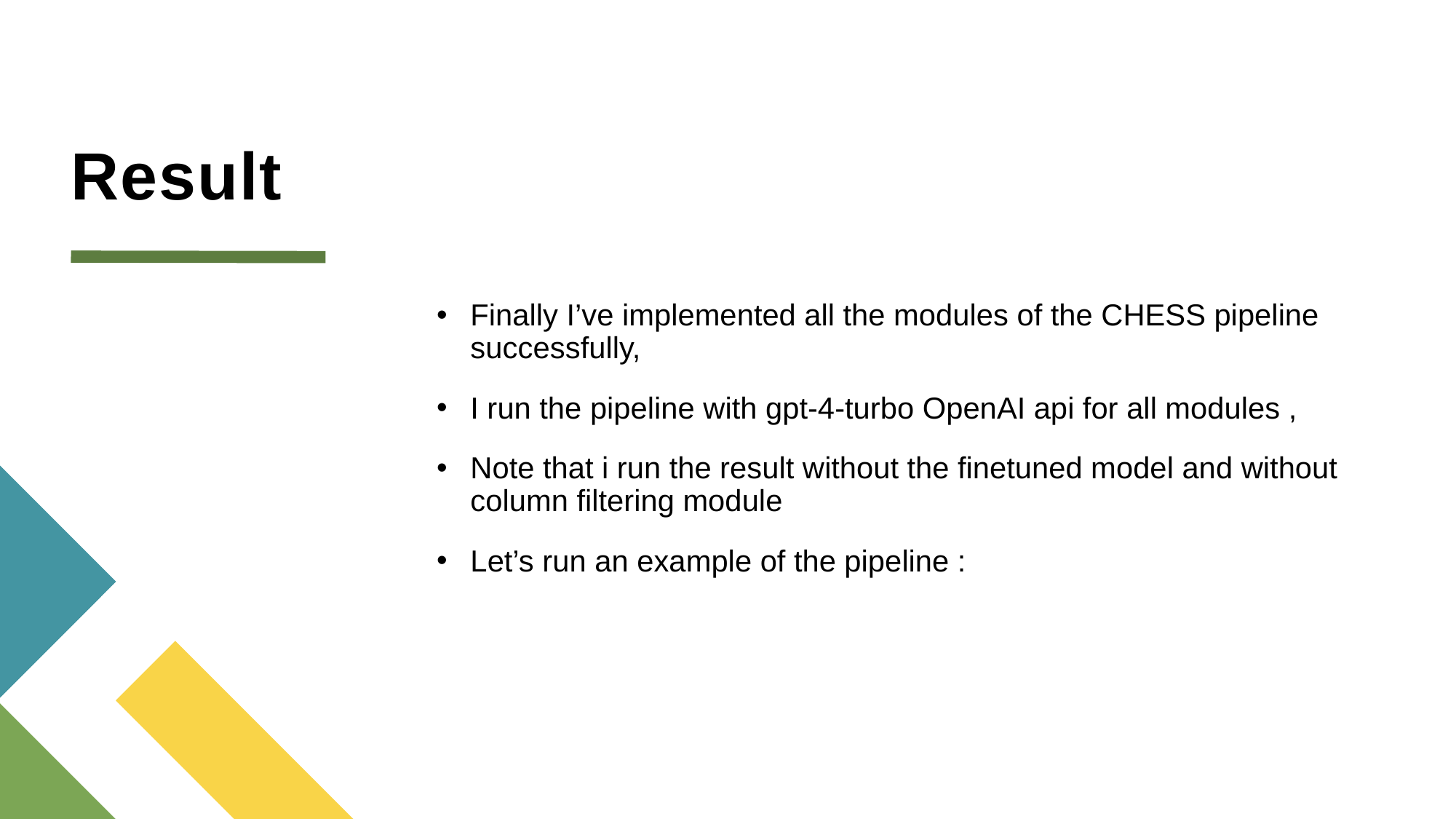

# Result
Finally I’ve implemented all the modules of the CHESS pipeline successfully,
I run the pipeline with gpt-4-turbo OpenAI api for all modules ,
Note that i run the result without the finetuned model and without column filtering module
Let’s run an example of the pipeline :